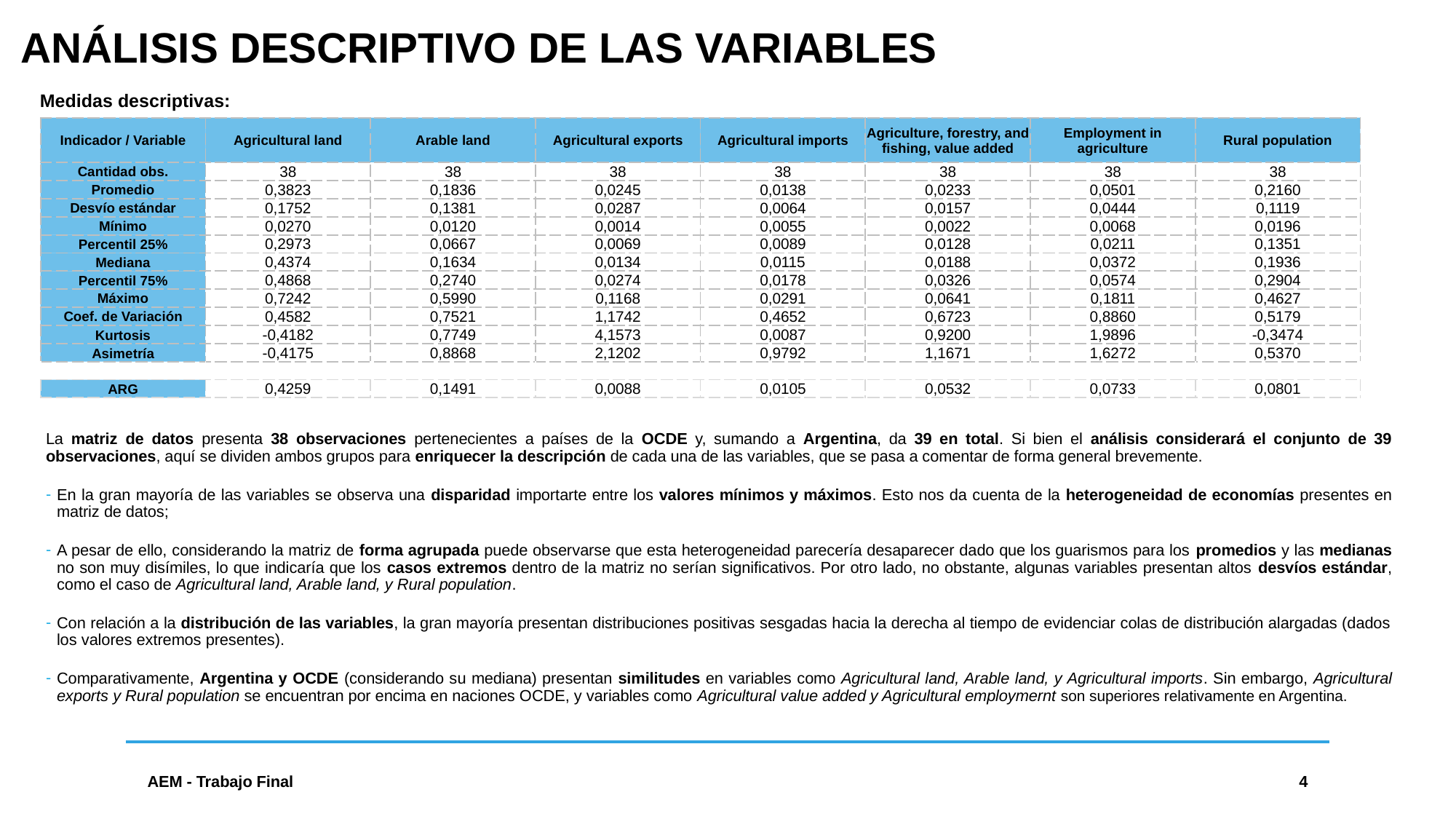

ANÁLISIS DESCRIPTIVO DE LAS VARIABLES
Medidas descriptivas:
| Indicador / Variable | Agricultural land | Arable land | Agricultural exports | Agricultural imports | Agriculture, forestry, and fishing, value added | Employment in agriculture | Rural population |
| --- | --- | --- | --- | --- | --- | --- | --- |
| Cantidad obs. | 38 | 38 | 38 | 38 | 38 | 38 | 38 |
| Promedio | 0,3823 | 0,1836 | 0,0245 | 0,0138 | 0,0233 | 0,0501 | 0,2160 |
| Desvío estándar | 0,1752 | 0,1381 | 0,0287 | 0,0064 | 0,0157 | 0,0444 | 0,1119 |
| Mínimo | 0,0270 | 0,0120 | 0,0014 | 0,0055 | 0,0022 | 0,0068 | 0,0196 |
| Percentil 25% | 0,2973 | 0,0667 | 0,0069 | 0,0089 | 0,0128 | 0,0211 | 0,1351 |
| Mediana | 0,4374 | 0,1634 | 0,0134 | 0,0115 | 0,0188 | 0,0372 | 0,1936 |
| Percentil 75% | 0,4868 | 0,2740 | 0,0274 | 0,0178 | 0,0326 | 0,0574 | 0,2904 |
| Máximo | 0,7242 | 0,5990 | 0,1168 | 0,0291 | 0,0641 | 0,1811 | 0,4627 |
| Coef. de Variación | 0,4582 | 0,7521 | 1,1742 | 0,4652 | 0,6723 | 0,8860 | 0,5179 |
| Kurtosis | -0,4182 | 0,7749 | 4,1573 | 0,0087 | 0,9200 | 1,9896 | -0,3474 |
| Asimetría | -0,4175 | 0,8868 | 2,1202 | 0,9792 | 1,1671 | 1,6272 | 0,5370 |
|  |  |  |  |  |  |  |  |
| ARG | 0,4259 | 0,1491 | 0,0088 | 0,0105 | 0,0532 | 0,0733 | 0,0801 |
La matriz de datos presenta 38 observaciones pertenecientes a países de la OCDE y, sumando a Argentina, da 39 en total. Si bien el análisis considerará el conjunto de 39 observaciones, aquí se dividen ambos grupos para enriquecer la descripción de cada una de las variables, que se pasa a comentar de forma general brevemente.
En la gran mayoría de las variables se observa una disparidad importarte entre los valores mínimos y máximos. Esto nos da cuenta de la heterogeneidad de economías presentes en matriz de datos;
A pesar de ello, considerando la matriz de forma agrupada puede observarse que esta heterogeneidad parecería desaparecer dado que los guarismos para los promedios y las medianas no son muy disímiles, lo que indicaría que los casos extremos dentro de la matriz no serían significativos. Por otro lado, no obstante, algunas variables presentan altos desvíos estándar, como el caso de Agricultural land, Arable land, y Rural population.
Con relación a la distribución de las variables, la gran mayoría presentan distribuciones positivas sesgadas hacia la derecha al tiempo de evidenciar colas de distribución alargadas (dados los valores extremos presentes).
Comparativamente, Argentina y OCDE (considerando su mediana) presentan similitudes en variables como Agricultural land, Arable land, y Agricultural imports. Sin embargo, Agricultural exports y Rural population se encuentran por encima en naciones OCDE, y variables como Agricultural value added y Agricultural employmernt son superiores relativamente en Argentina.

AEM - Trabajo Final
4